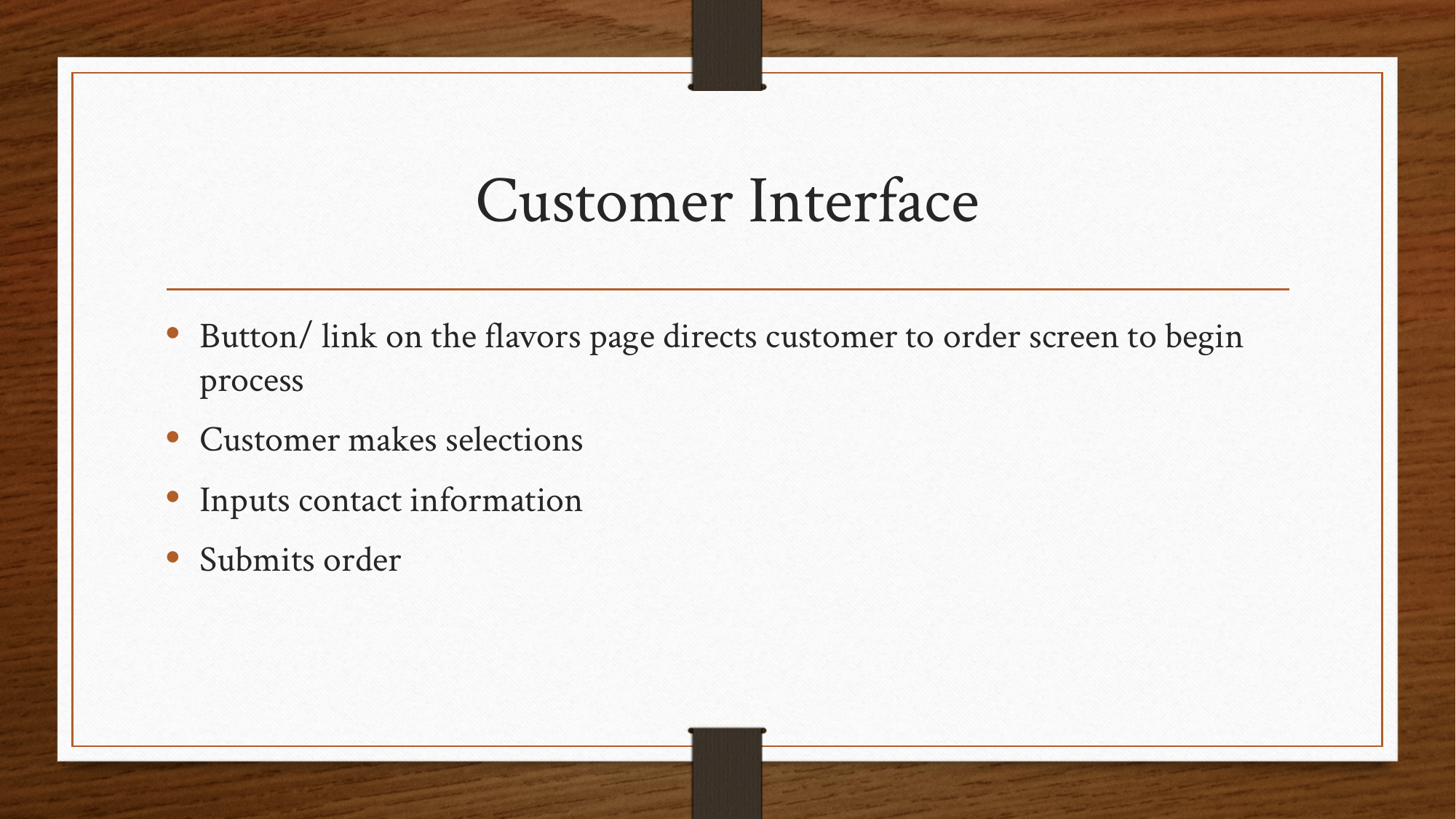

# Customer Interface
Button/ link on the flavors page directs customer to order screen to begin process
Customer makes selections
Inputs contact information
Submits order